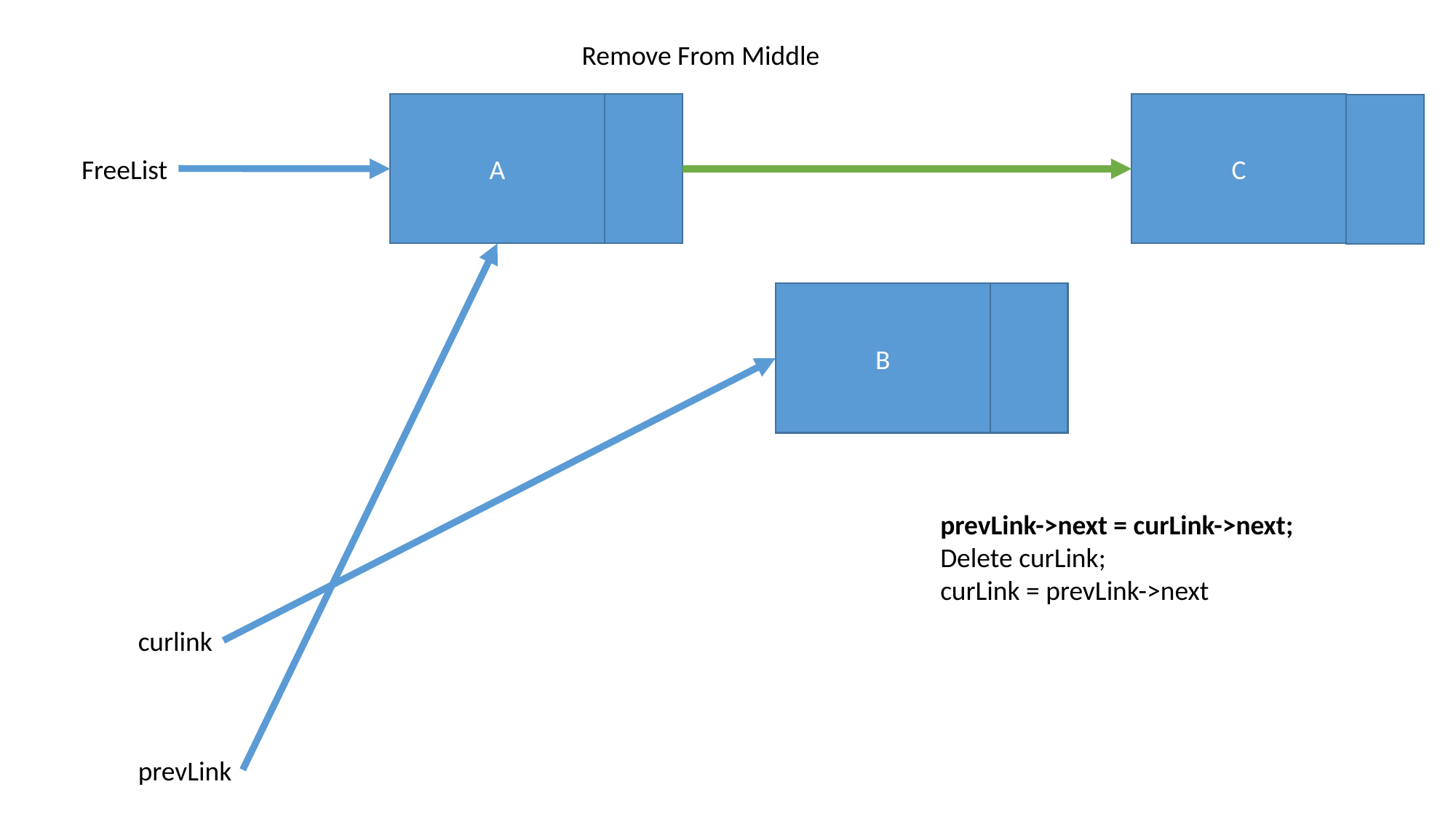

Remove From Middle
C

A
FreeList

B
prevLink->next = curLink->next;
Delete curLink;
curLink = prevLink->next
curlink
prevLink